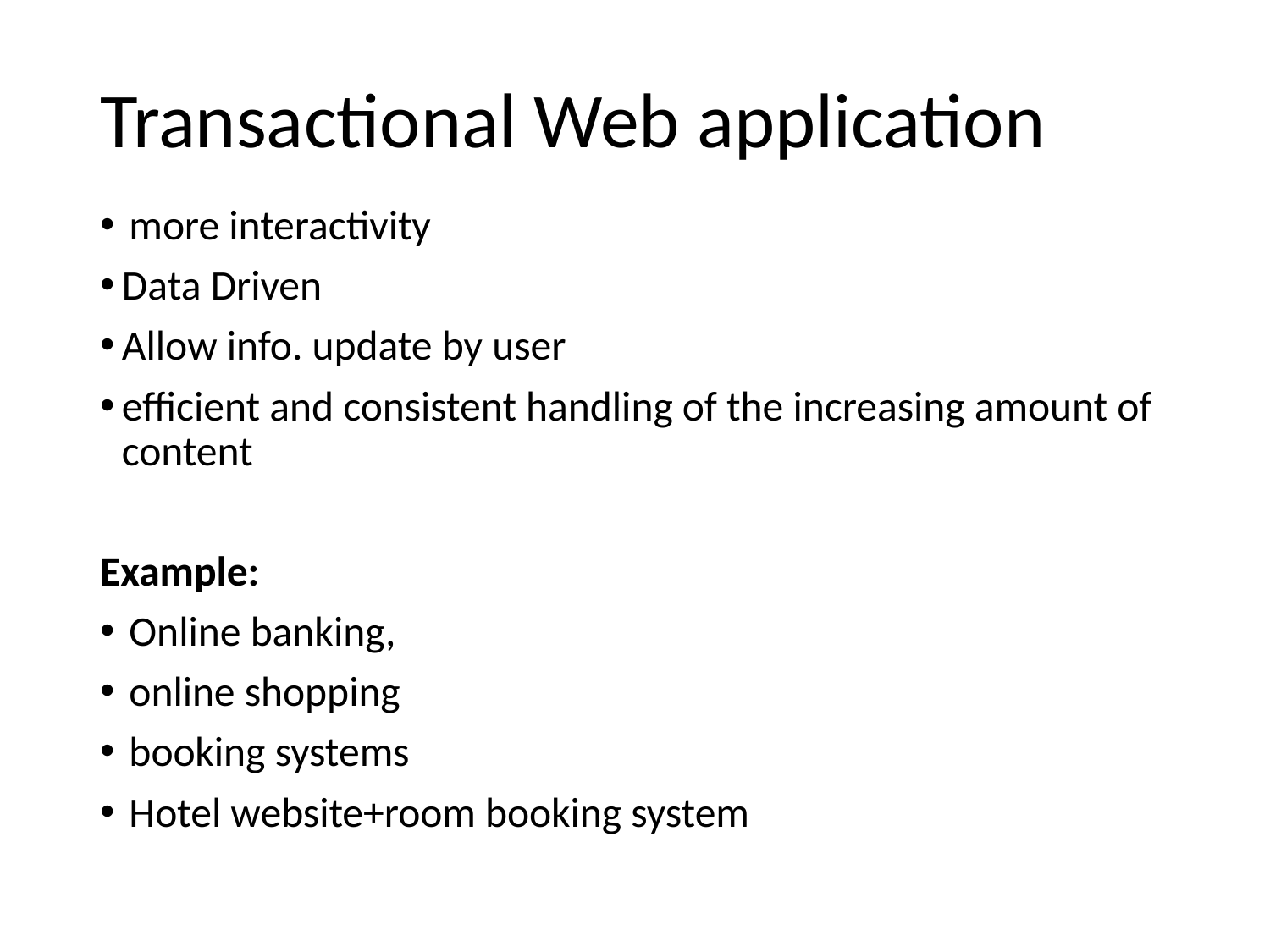

# Transactional Web application
more interactivity
Data Driven
Allow info. update by user
efficient and consistent handling of the increasing amount of content

Example:
Online banking,
online shopping
booking systems
Hotel website+room booking system